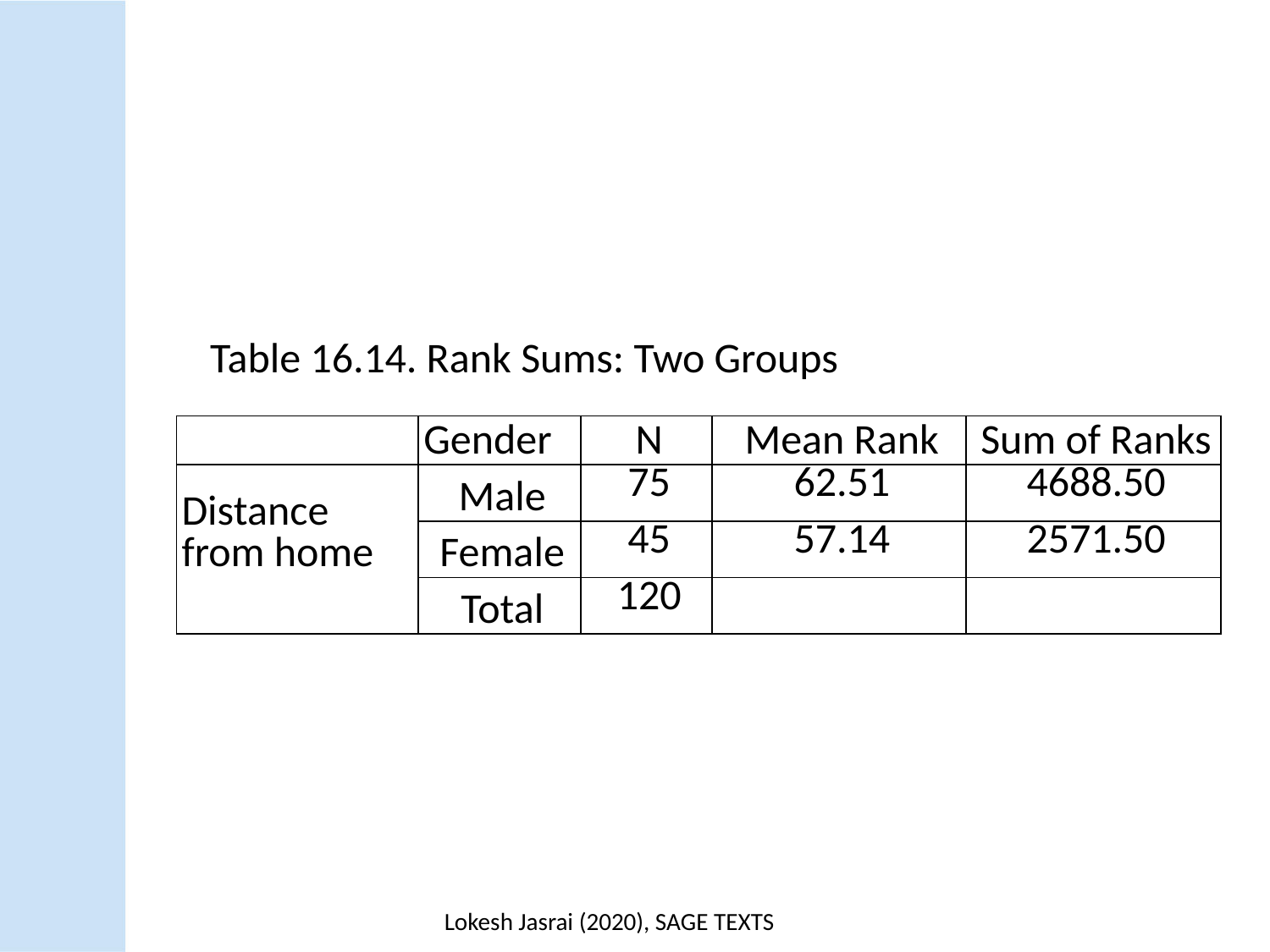

Table 16.14. Rank Sums: Two Groups
|  | Gender | N | Mean Rank | Sum of Ranks |
| --- | --- | --- | --- | --- |
| Distance from home | Male | 75 | 62.51 | 4688.50 |
|  | Female | 45 | 57.14 | 2571.50 |
|  | Total | 120 |  |  |
Lokesh Jasrai (2020), SAGE TEXTS